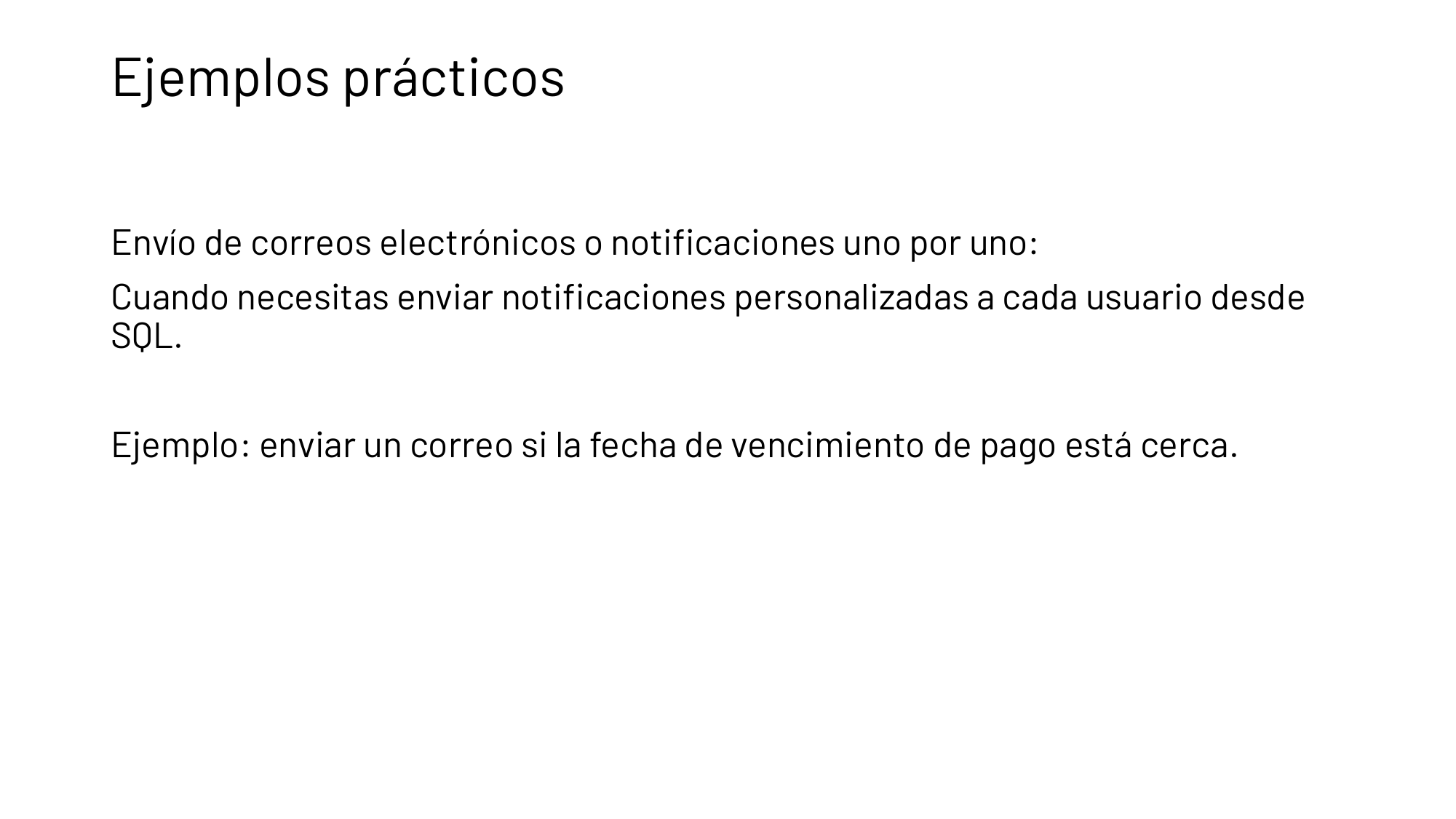

# Ejemplos prácticos
Envío de correos electrónicos o notificaciones uno por uno:
Cuando necesitas enviar notificaciones personalizadas a cada usuario desde SQL.

Ejemplo: enviar un correo si la fecha de vencimiento de pago está cerca.